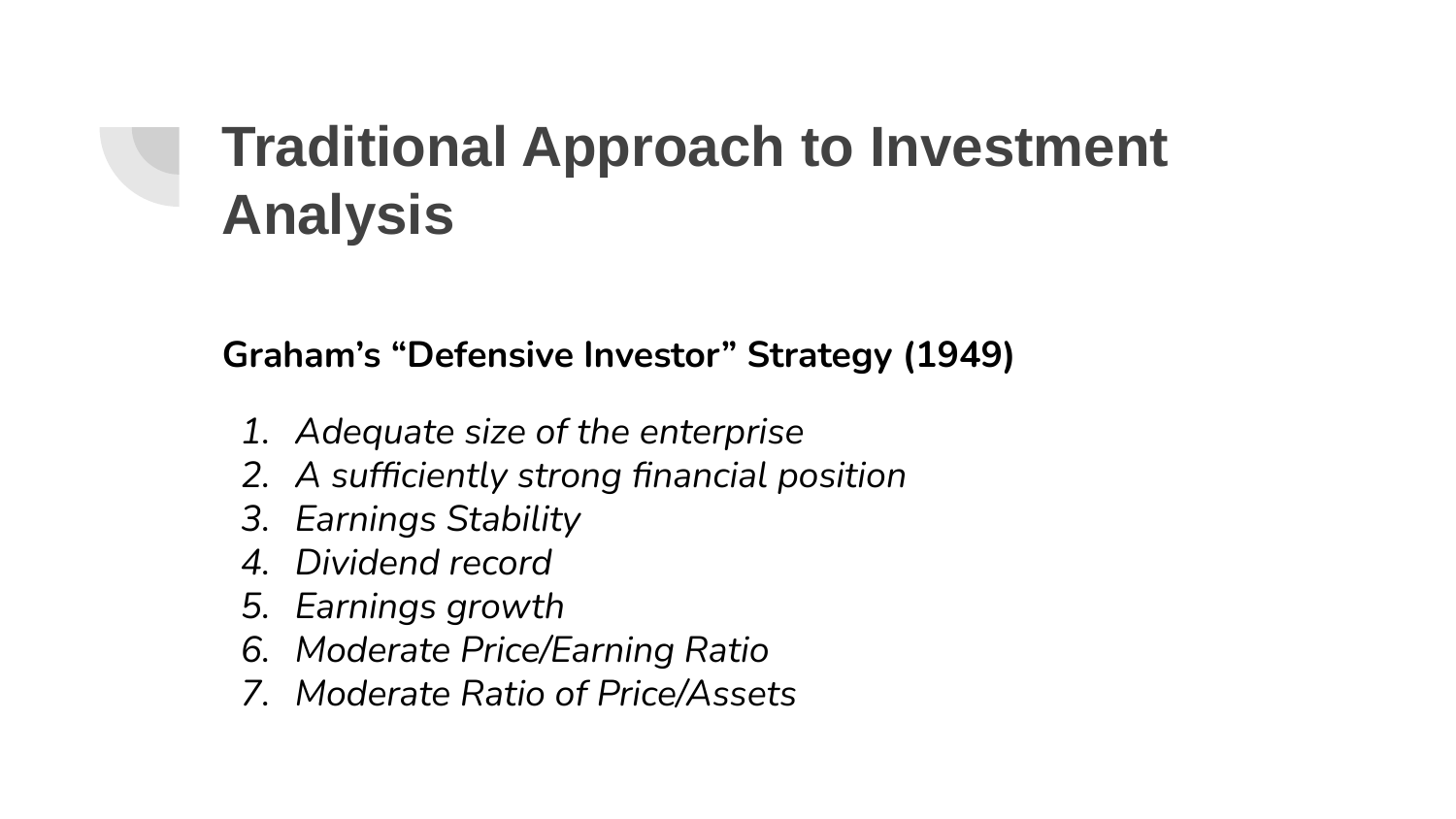

# Traditional Approach to Investment Analysis
Graham’s “Defensive Investor” Strategy (1949)
Adequate size of the enterprise
A sufficiently strong financial position
Earnings Stability
Dividend record
Earnings growth
Moderate Price/Earning Ratio
Moderate Ratio of Price/Assets